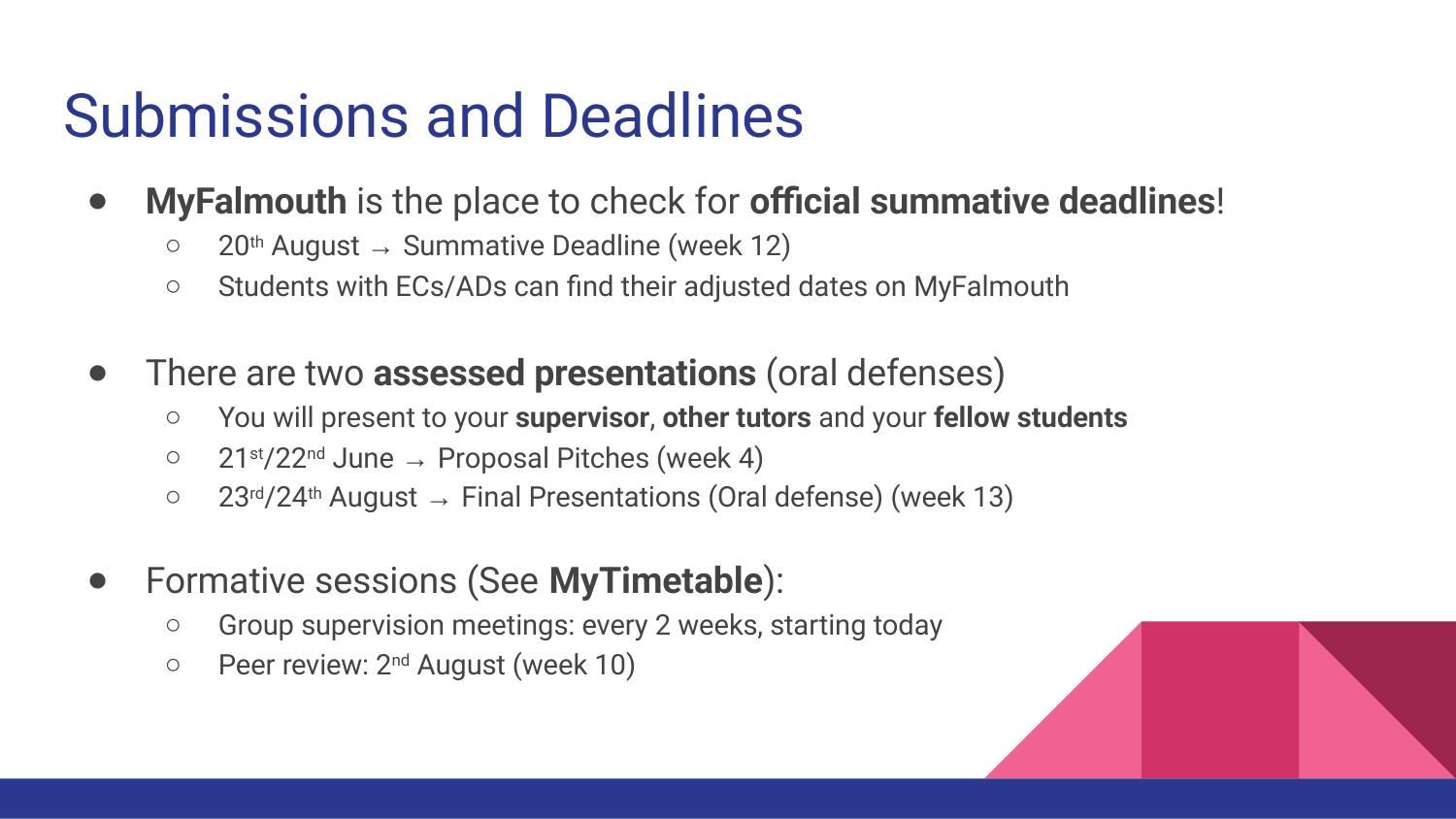

# Submissions and Deadlines
MyFalmouth is the place to check for oﬃcial summative deadlines!
20th August → Summative Deadline (week 12)
Students with ECs/ADs can find their adjusted dates on MyFalmouth

There are two assessed presentations (oral defenses)
You will present to your supervisor, other tutors and your fellow students
21st/22nd June → Proposal Pitches (week 4)
23rd/24th August → Final Presentations (Oral defense) (week 13)

Formative sessions (See MyTimetable):
Group supervision meetings: every 2 weeks, starting today
Peer review: 2nd August (week 10)